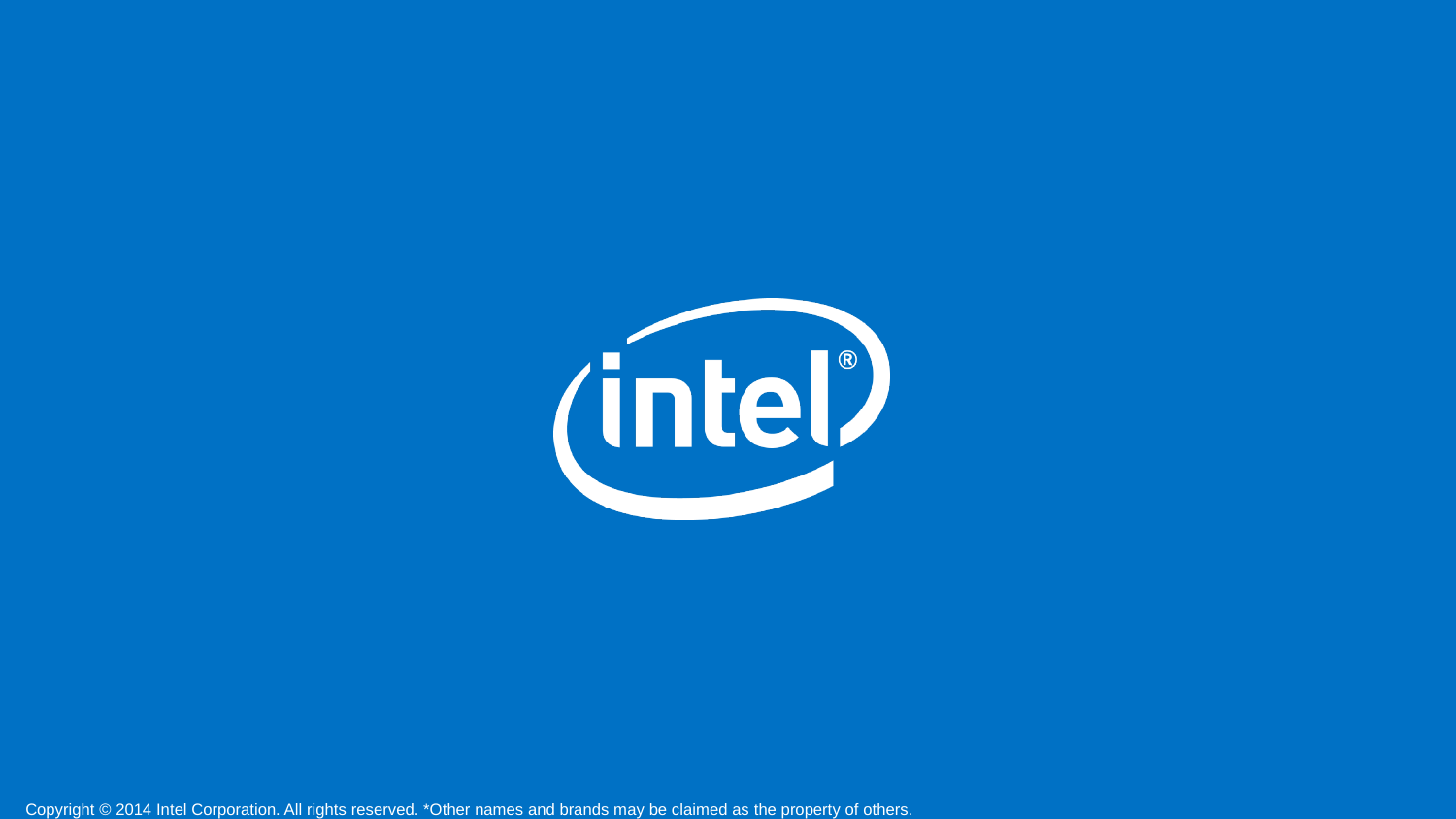

Copyright © 2014 Intel Corporation. All rights reserved. *Other names and brands may be claimed as the property of others.